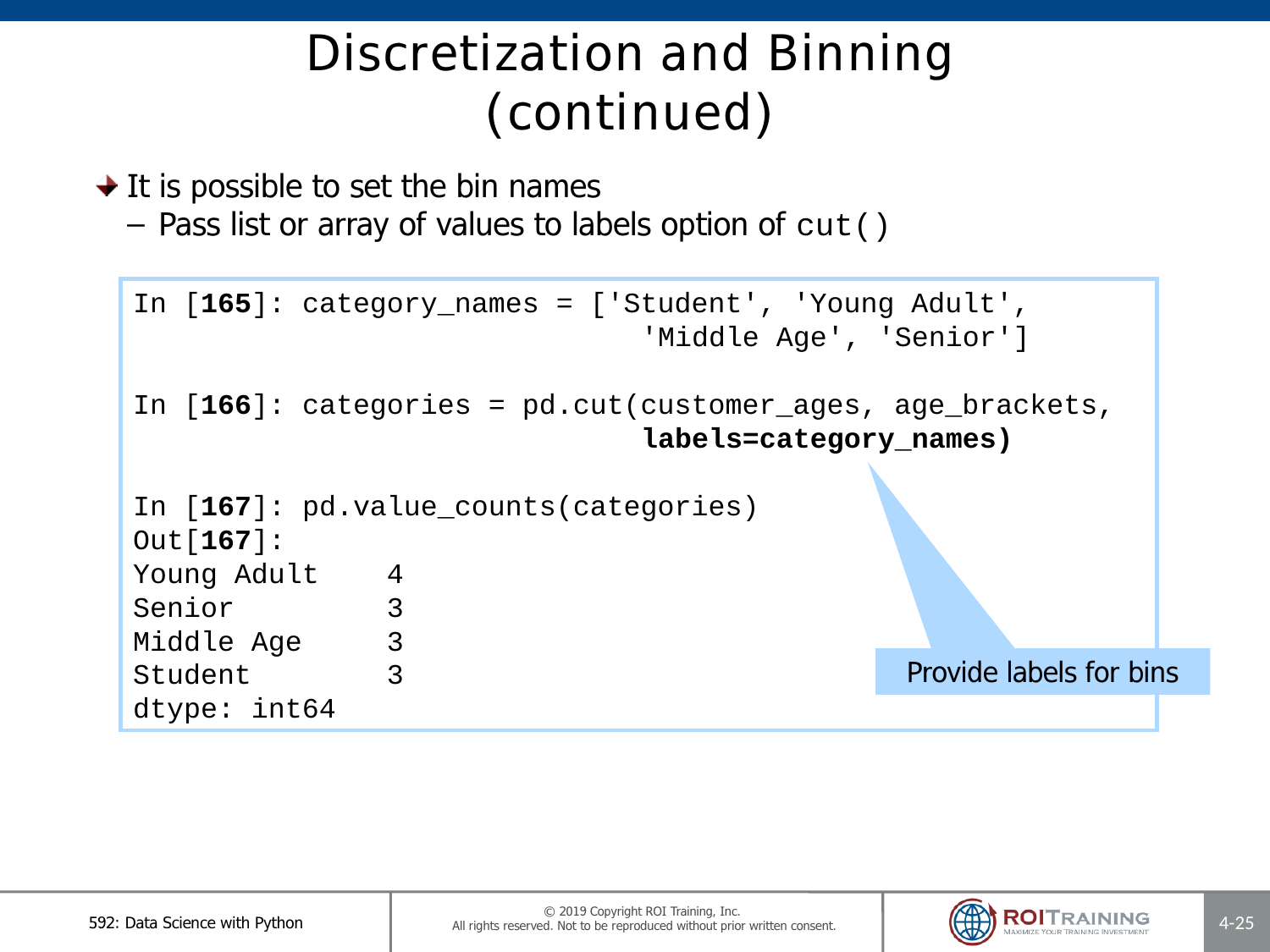

# Discretization and Binning (continued)
It is possible to set the bin names
Pass list or array of values to labels option of cut()

In [165]: category_names = ['Student', 'Young Adult',
				'Middle Age', 'Senior']

In [166]: categories = pd.cut(customer_ages, age_brackets,
				labels=category_names)

In [167]: pd.value_counts(categories)
Out[167]:
Young Adult    4
Senior         3
Middle Age     3
Student        3
dtype: int64
Provide labels for bins